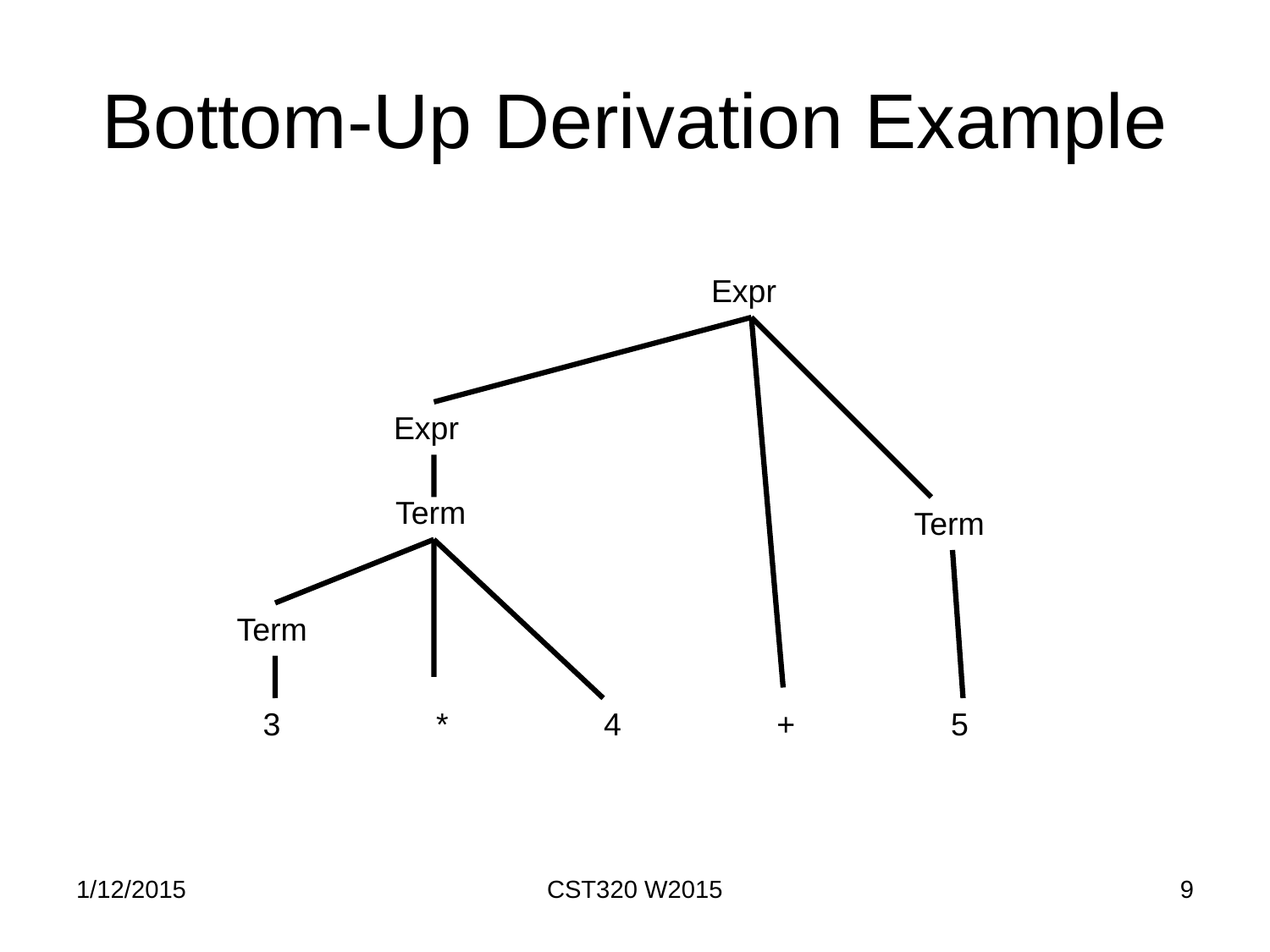

# Bottom-Up Derivation Example
Expr

Expr

Term
Term

Term

3
*
4
+
5
1/12/2015
CST320 W2015
9